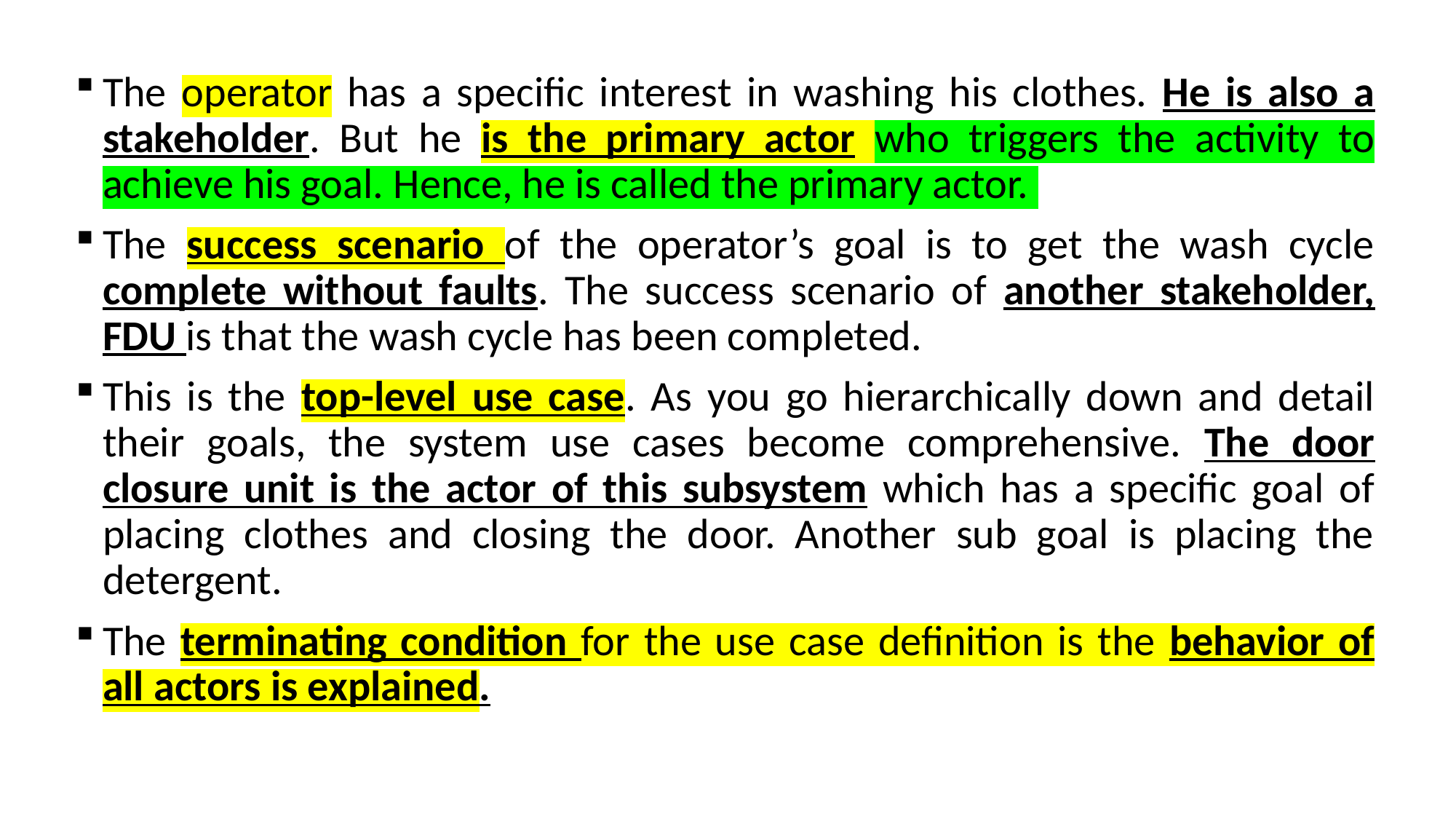

The operator has a specific interest in washing his clothes. He is also a stakeholder. But he is the primary actor who triggers the activity to achieve his goal. Hence, he is called the primary actor.
The success scenario of the operator’s goal is to get the wash cycle complete without faults. The success scenario of another stakeholder, FDU is that the wash cycle has been completed.
This is the top-level use case. As you go hierarchically down and detail their goals, the system use cases become comprehensive. The door closure unit is the actor of this subsystem which has a specific goal of placing clothes and closing the door. Another sub goal is placing the detergent.
The terminating condition for the use case definition is the behavior of all actors is explained.